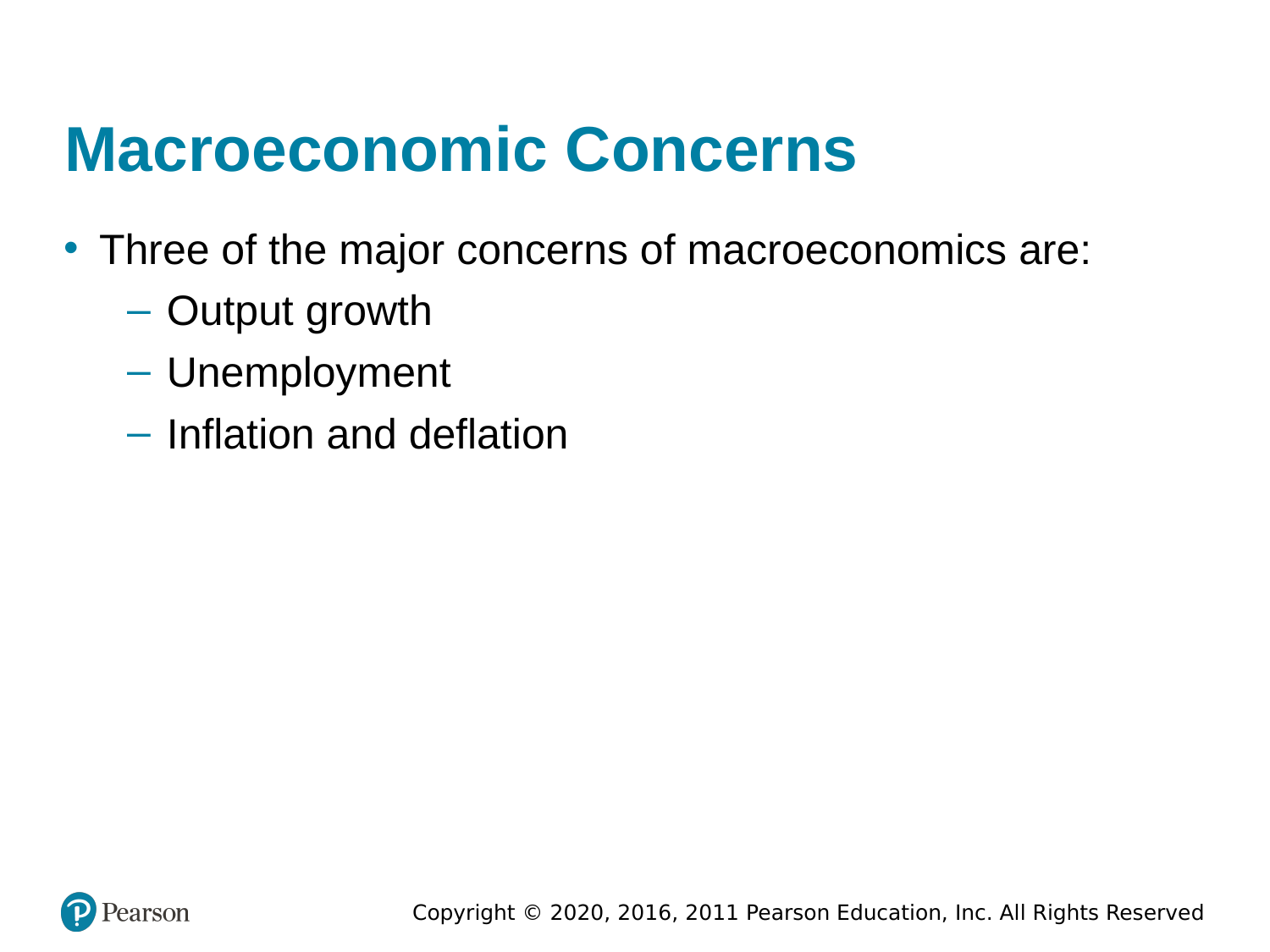

# Macroeconomic Concerns
Three of the major concerns of macroeconomics are:
Output growth
Unemployment
Inflation and deflation